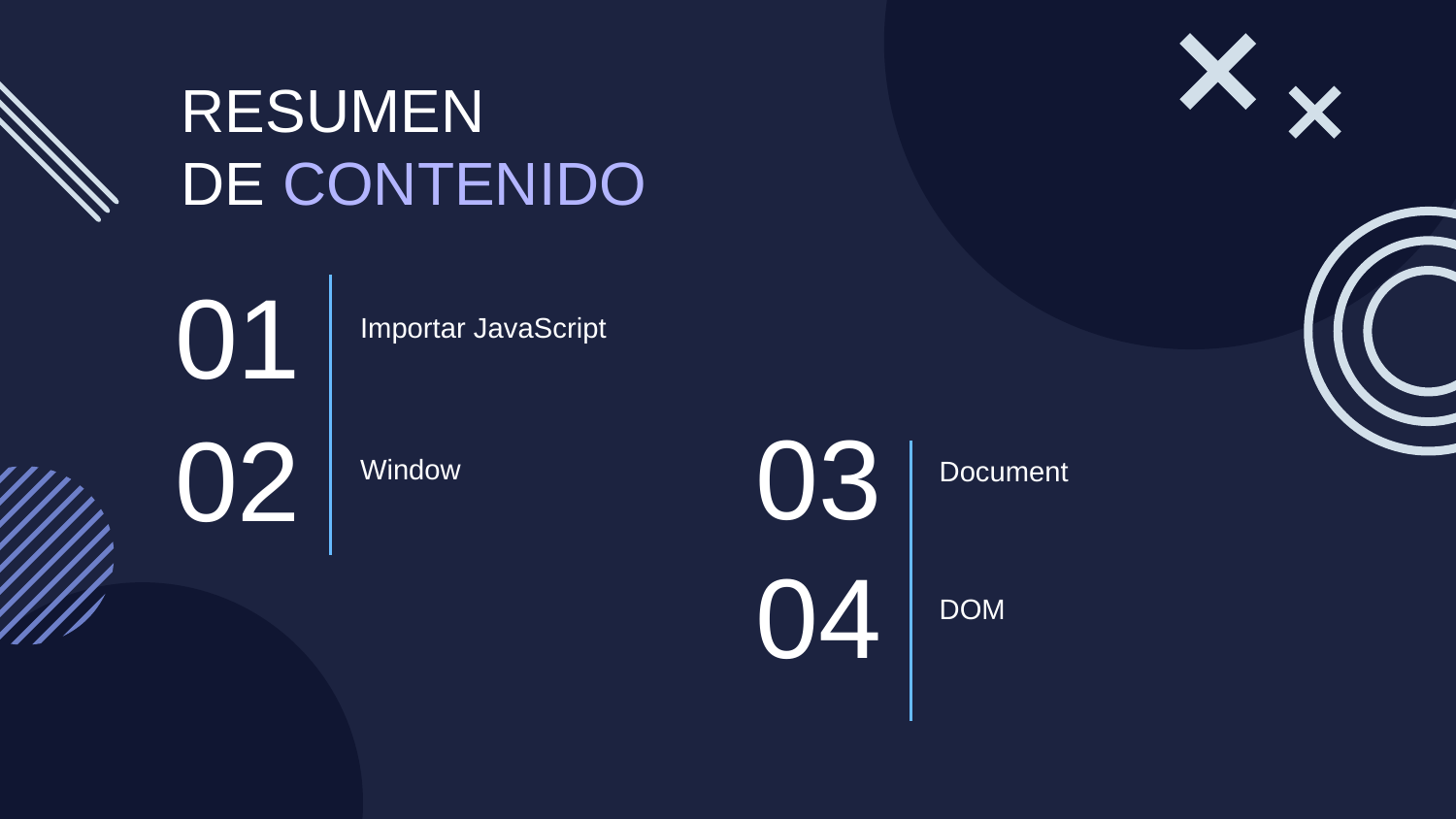

RESUMEN
DE CONTENIDO

Importar JavaScript
# 01
Window
Document
03
02

DOM

04